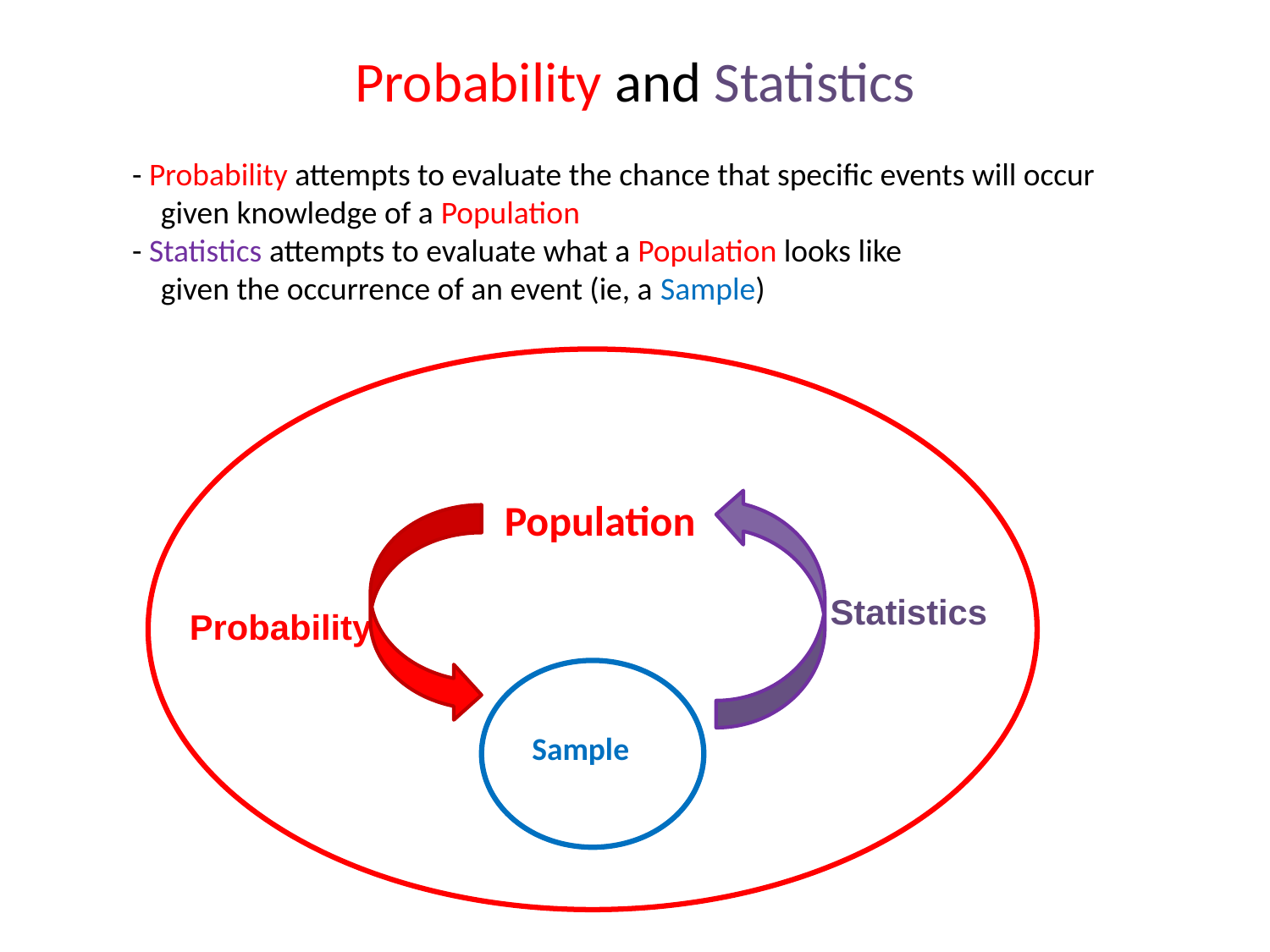

# Probability and Statistics
 - Probability attempts to evaluate the chance that specific events will occur
     given knowledge of a Population
 - Statistics attempts to evaluate what a Population looks like
     given the occurrence of an event (ie, a Sample)

Population

Probability

Sample

Statistics